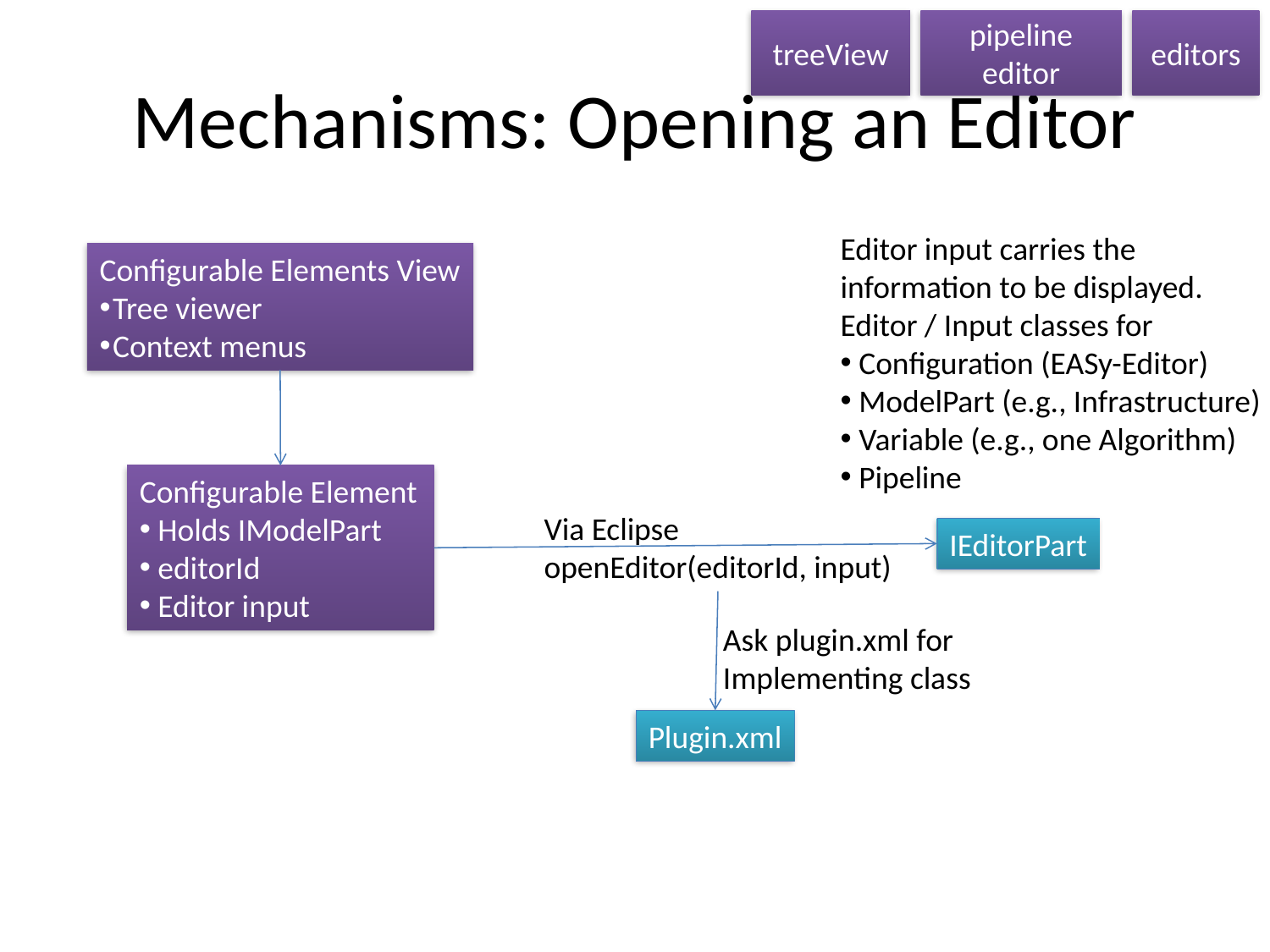

treeView
pipeline editor
editors
# Mechanisms: Opening an Editor
Editor input carries the
information to be displayed.
Editor / Input classes for
 Configuration (EASy-Editor)
 ModelPart (e.g., Infrastructure)
 Variable (e.g., one Algorithm)
 Pipeline
Configurable Elements View
Tree viewer
Context menus
Configurable Element
 Holds IModelPart
 editorId
 Editor input
Via Eclipse
openEditor(editorId, input)
IEditorPart
Ask plugin.xml for
Implementing class
Plugin.xml